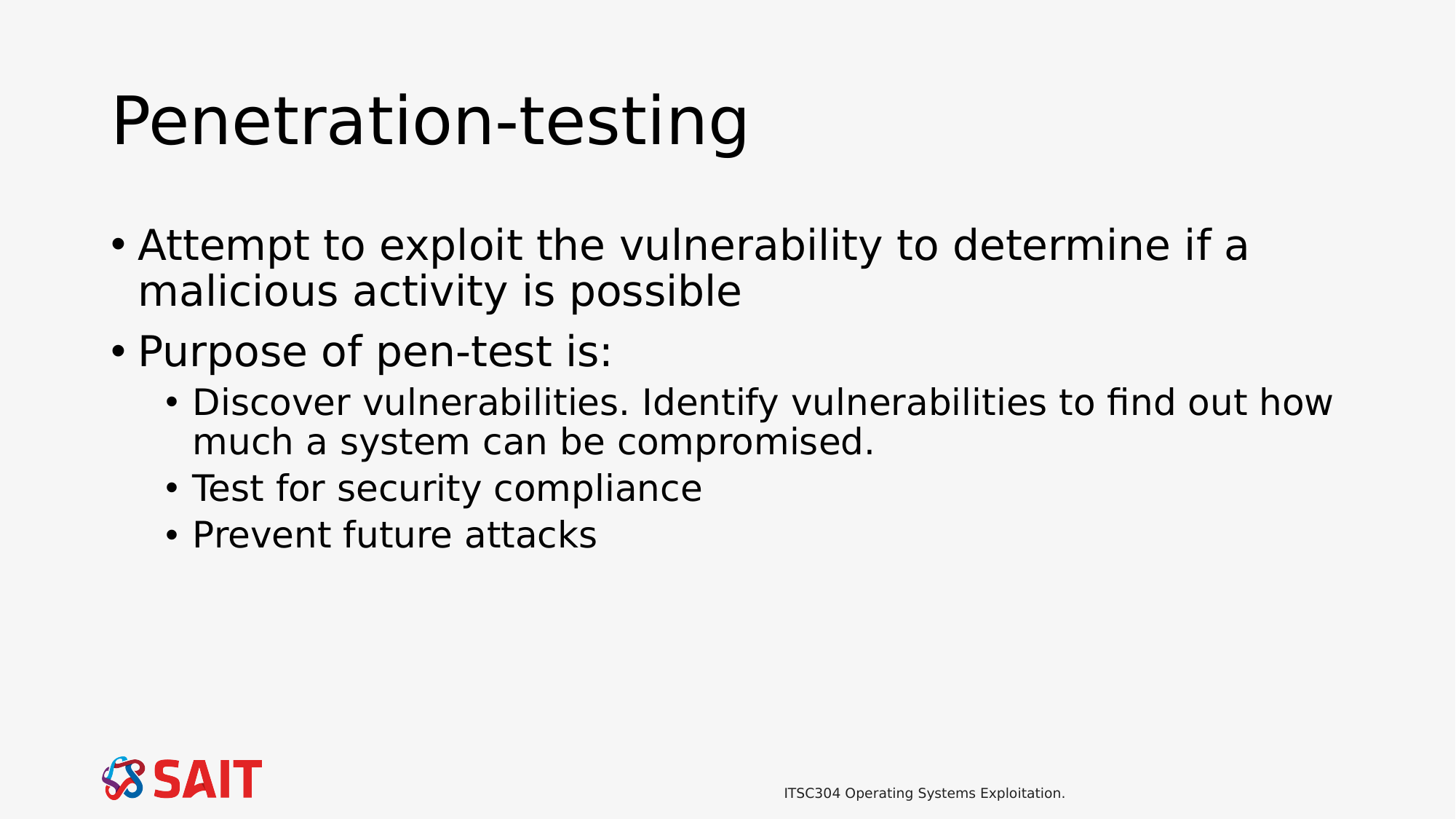

# Penetration-testing
Attempt to exploit the vulnerability to determine if a malicious activity is possible
Purpose of pen-test is:
Discover vulnerabilities. Identify vulnerabilities to find out how much a system can be compromised.
Test for security compliance
Prevent future attacks
ITSC304 Operating Systems Exploitation.